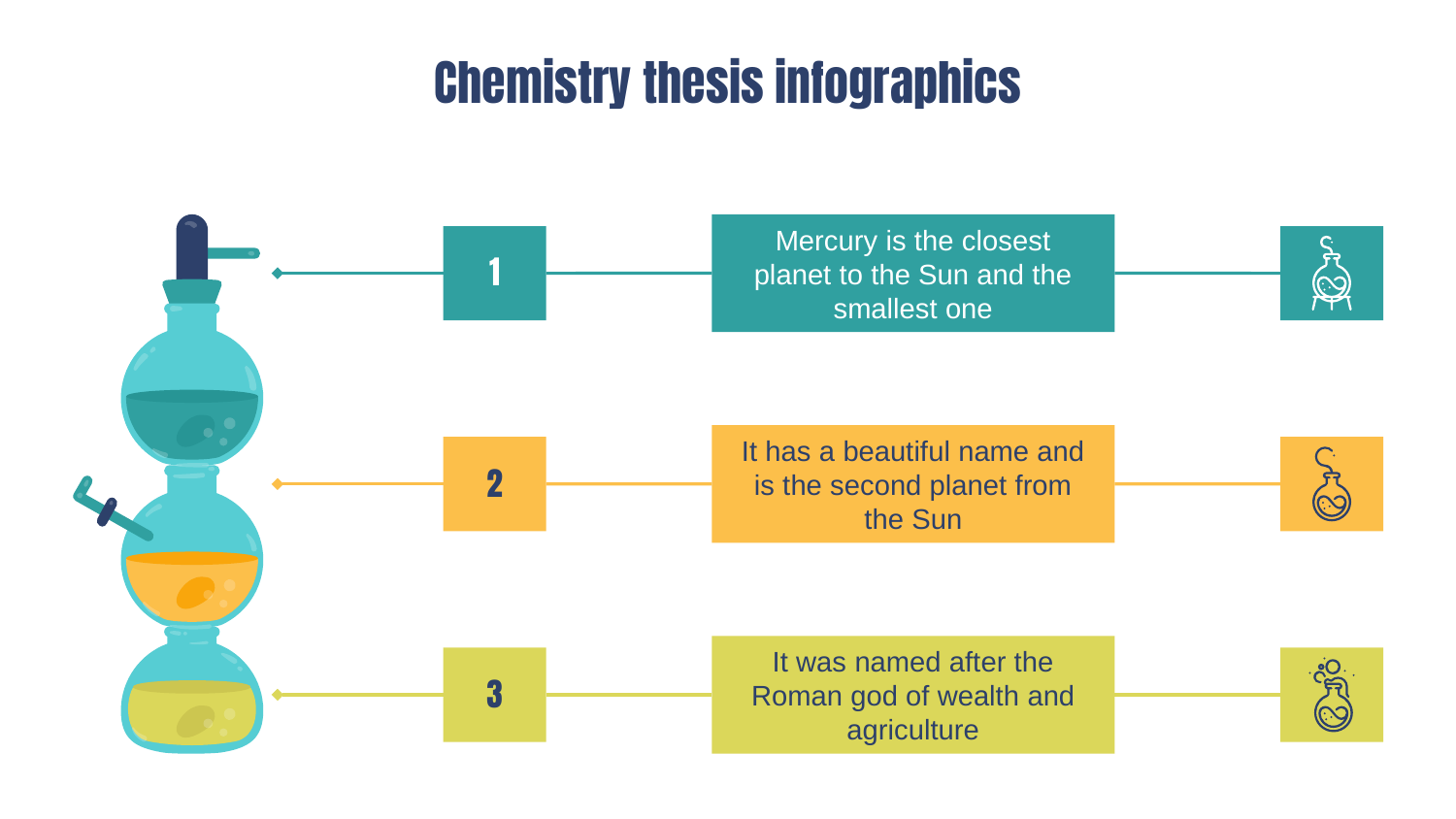

# Chemistry thesis infographics
Mercury is the closest planet to the Sun and the smallest one

1

It has a beautiful name and is the second planet from the Sun
2

It was named after the Roman god of wealth and agriculture
3